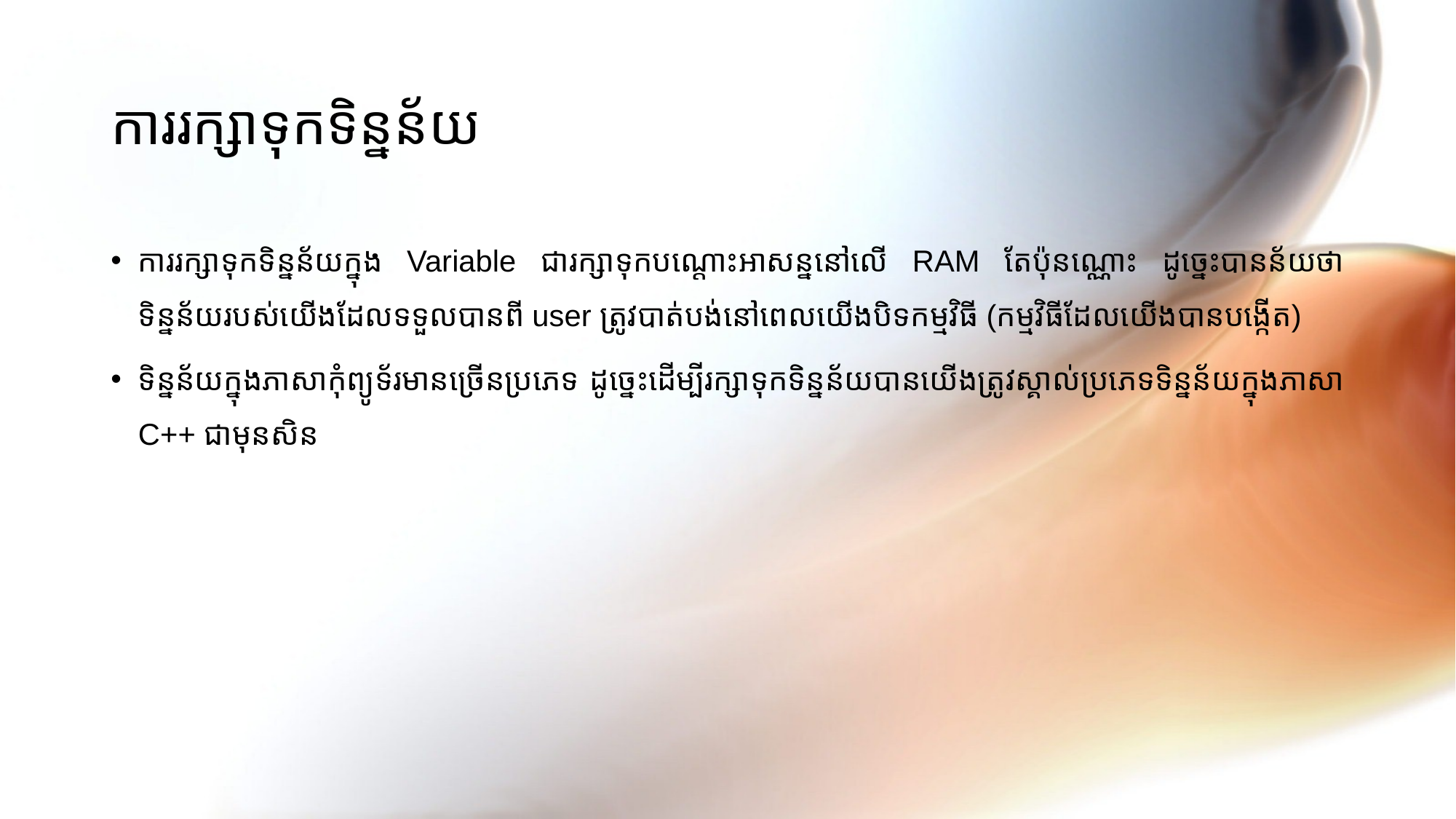

# ការរក្សាទុកទិន្នន័យ
ការរក្សាទុកទិន្នន័យក្នុង Variable ជារក្សាទុកបណ្ដោះអាសន្ននៅលើ RAM តែប៉ុនណ្ណោះ ដូច្នេះបានន័យថាទិន្នន័យរបស់យើងដែលទទួលបានពី user ត្រូវបាត់បង់នៅពេលយើងបិទកម្មវិធី (កម្មវិធីដែលយើងបានបង្កើត)
ទិន្នន័យក្នុងភាសាកុំព្យូទ័រមានច្រើនប្រភេទ ដូច្នេះដើម្បីរក្សាទុកទិន្នន័យបានយើងត្រូវស្គាល់ប្រភេទទិន្នន័យក្នុងភាសា C++ ជាមុនសិន